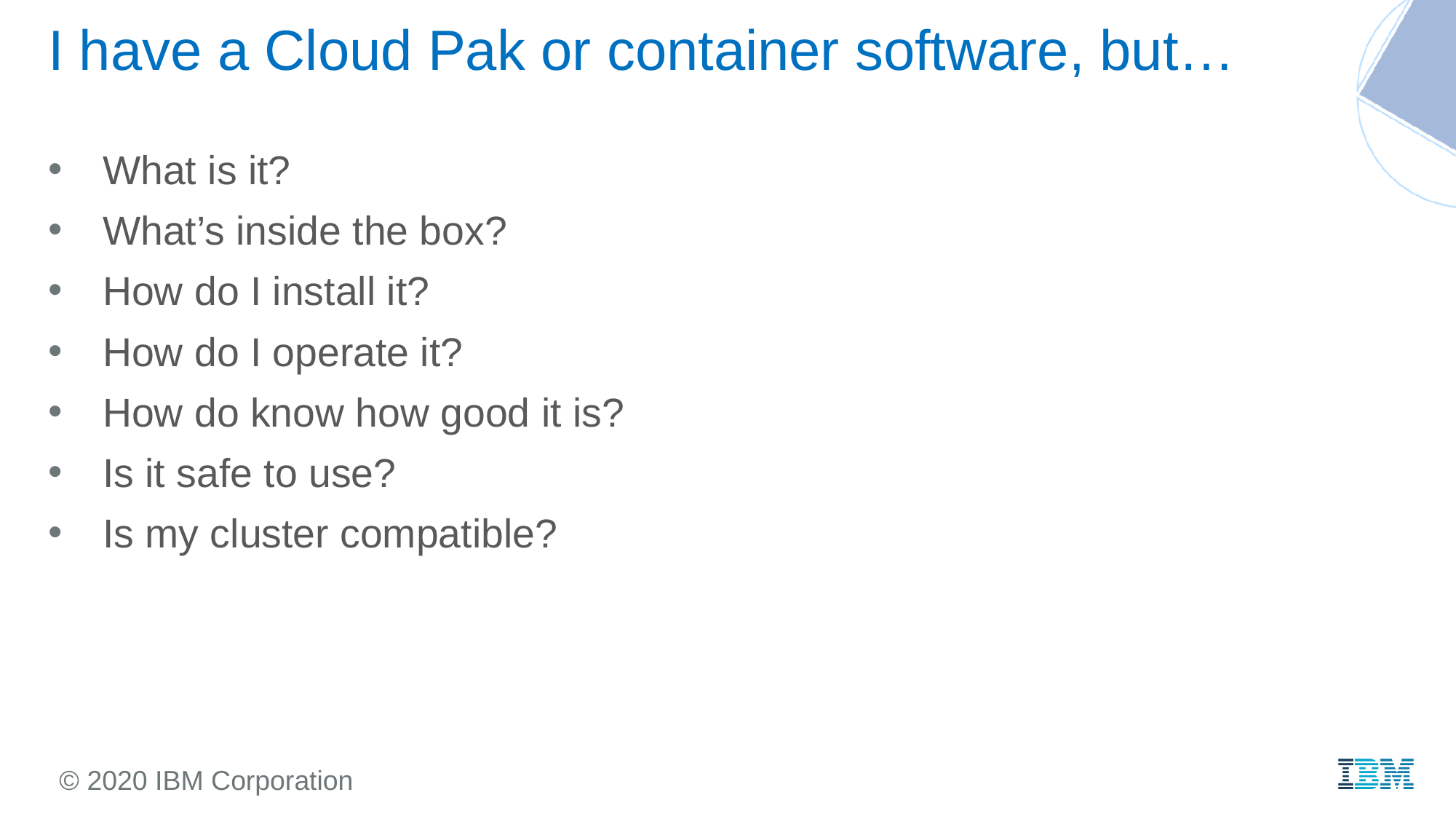

# I have a Cloud Pak or container software, but…
What is it?
What’s inside the box?
How do I install it?
How do I operate it?
How do know how good it is?
Is it safe to use?
Is my cluster compatible?